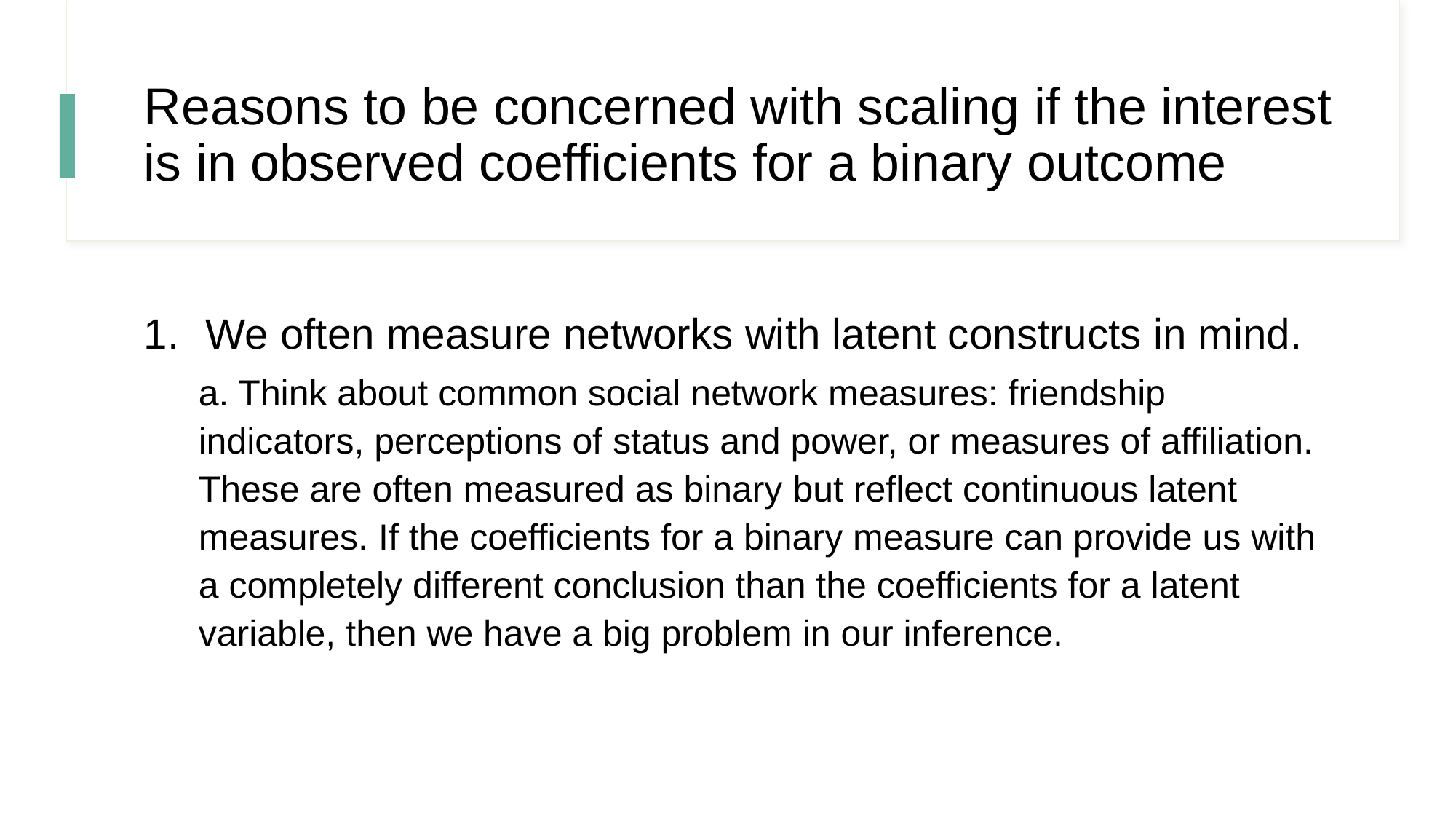

# Reasons to be concerned with scaling if the interest is in observed coefficients for a binary outcome
We often measure networks with latent constructs in mind.
a. Think about common social network measures: friendship indicators, perceptions of status and power, or measures of affiliation. These are often measured as binary but reflect continuous latent measures. If the coefficients for a binary measure can provide us with a completely different conclusion than the coefficients for a latent variable, then we have a big problem in our inference.